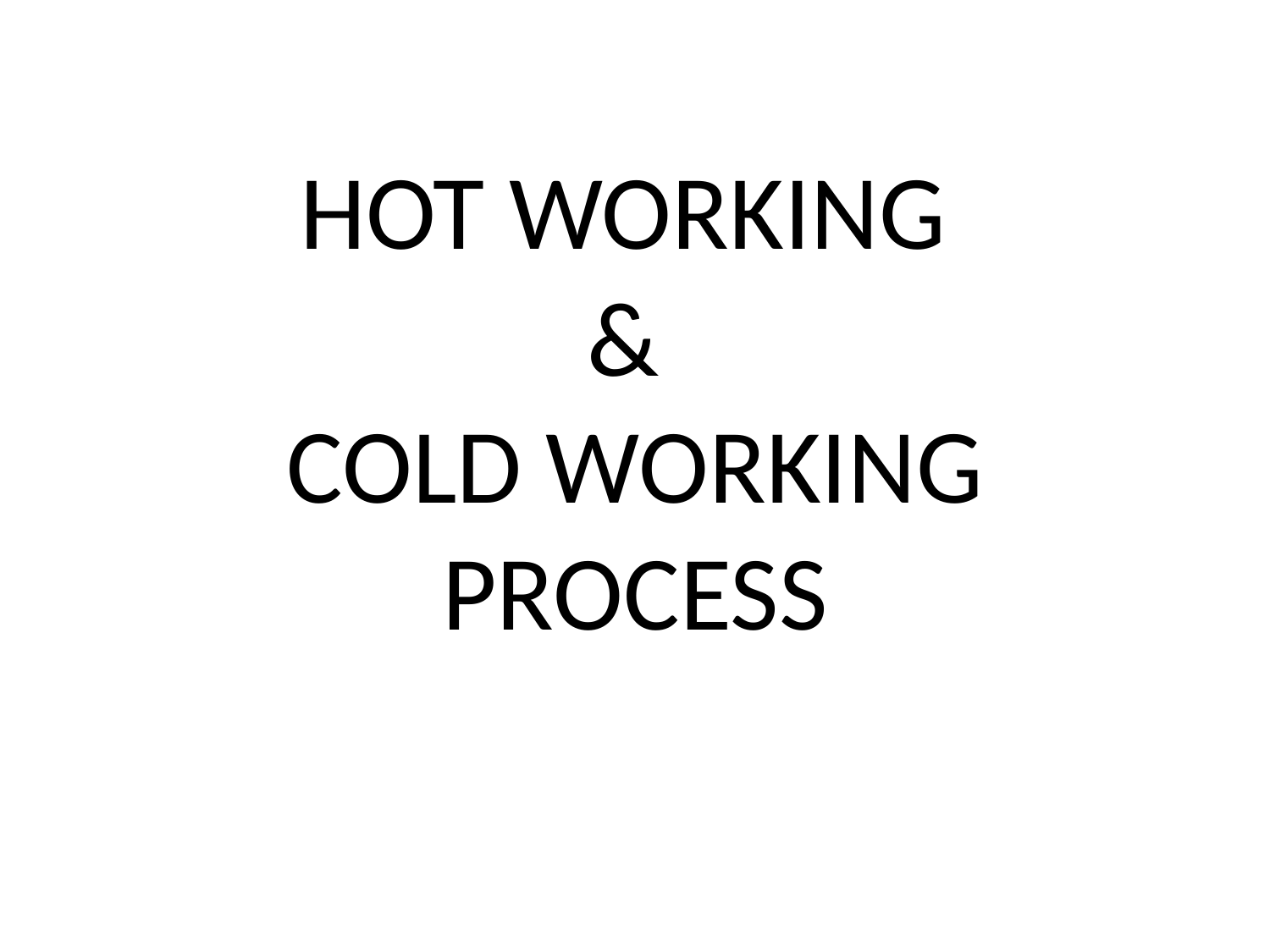

# HOT WORKING & COLD WORKING PROCESS